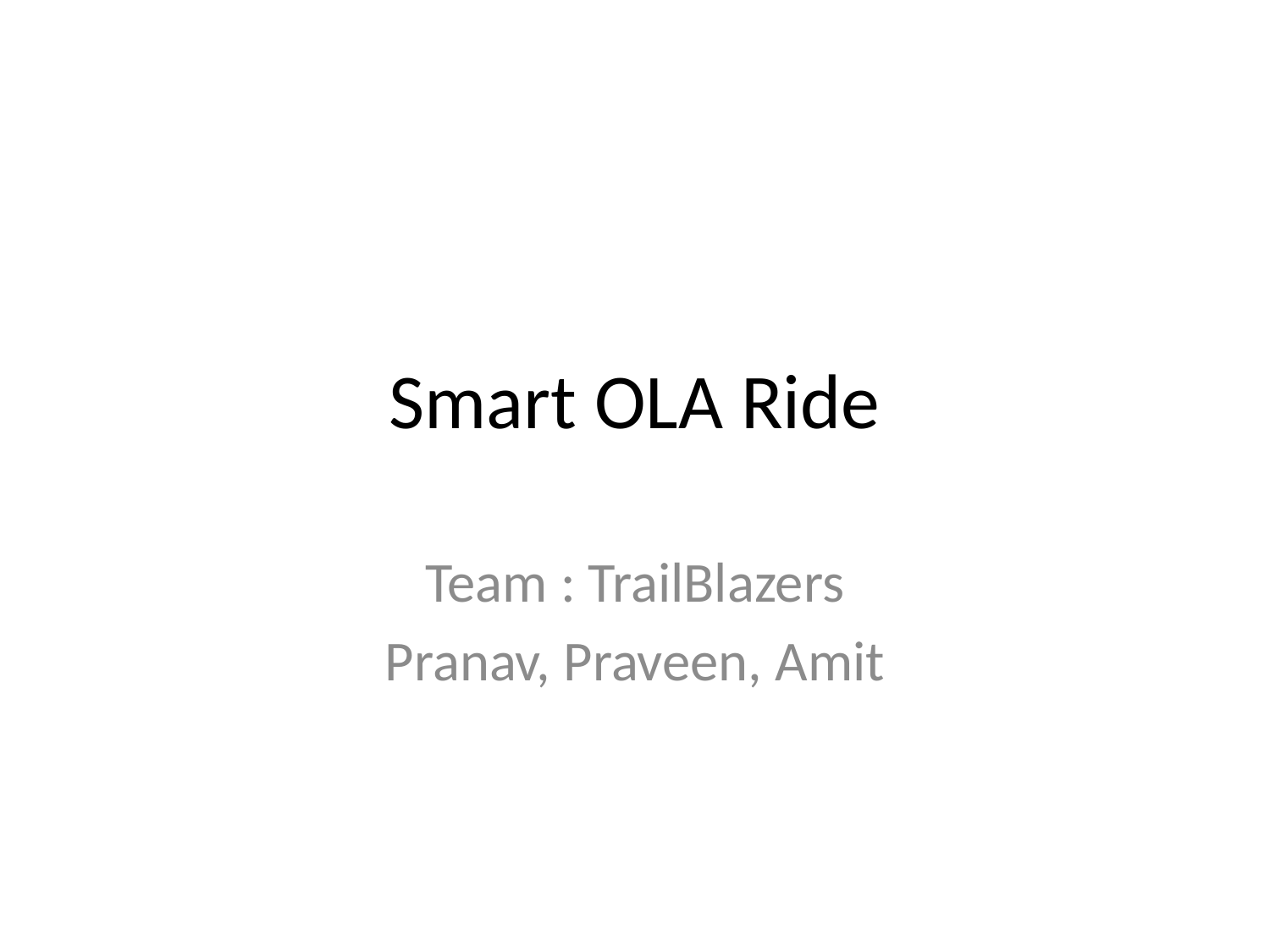

# Smart OLA Ride
Team : TrailBlazers
Pranav, Praveen, Amit